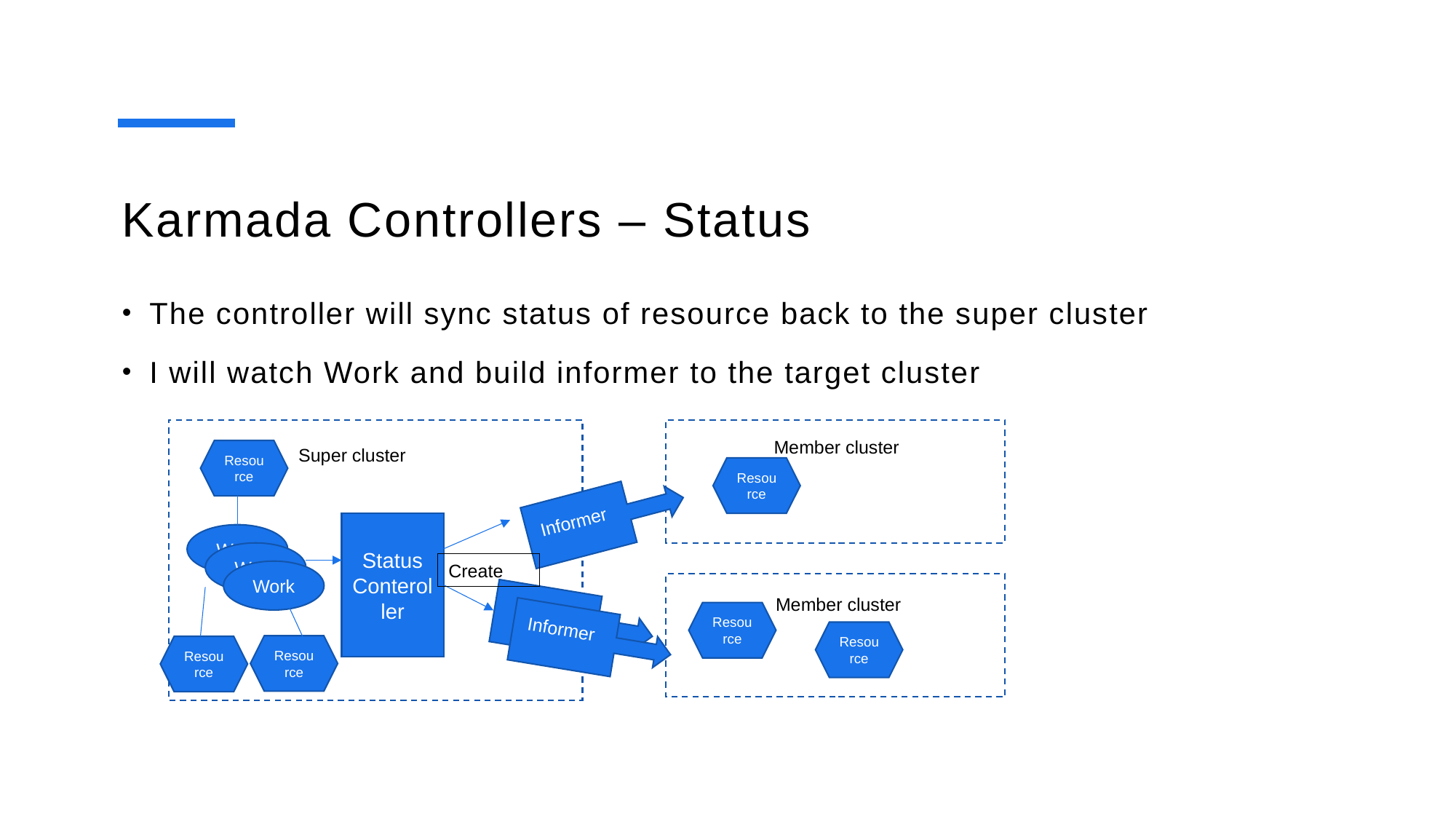

# Karmada Controllers – Status
The controller will sync status of resource back to the super cluster
I will watch Work and build informer to the target cluster

Member cluster

Super cluster
Resource
Resource
Informer
Status Conteroller
Work
Work

Create
Work

Member cluster
Resource
Informer
Resource
Resource
Resource